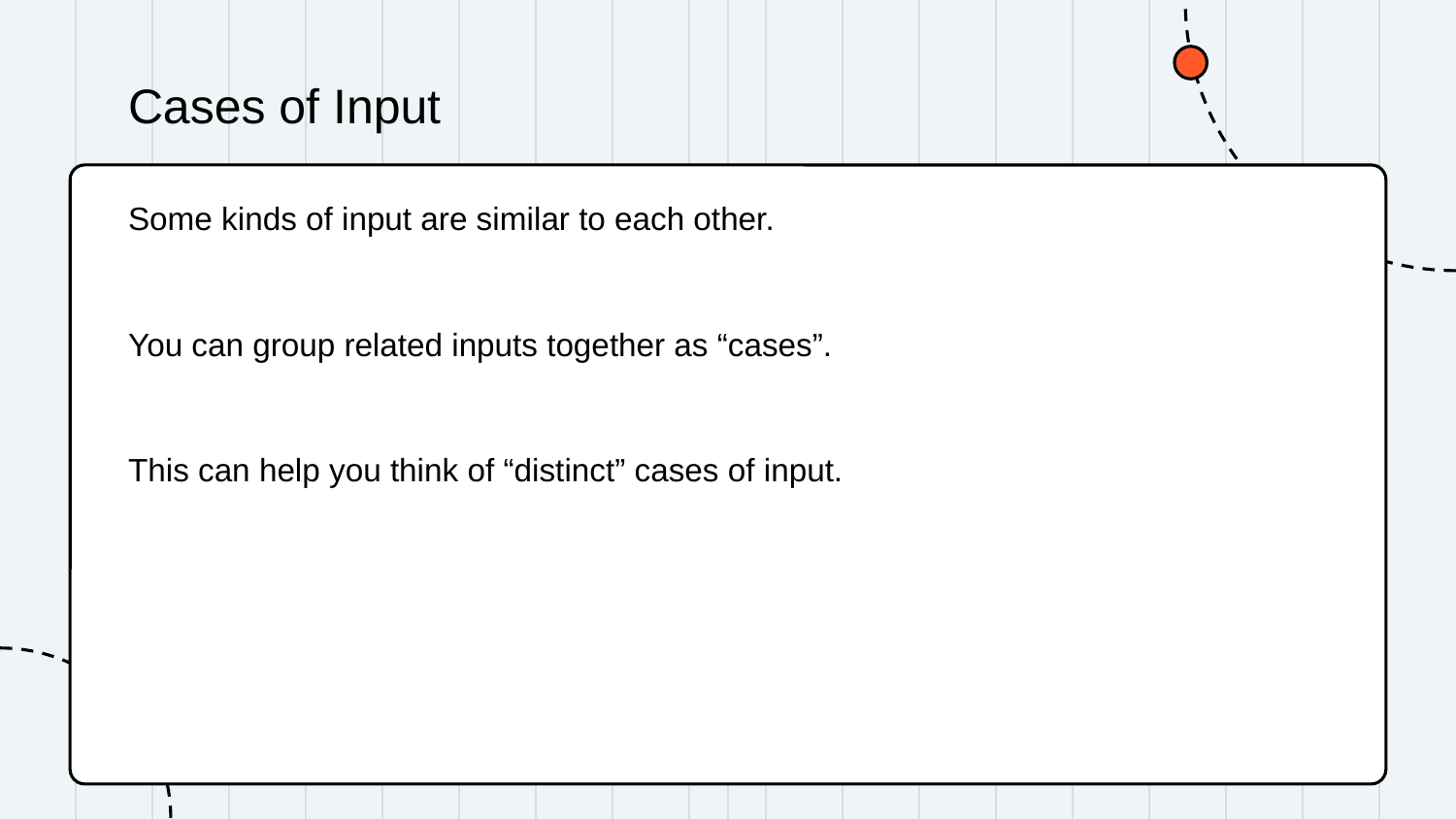

# Cases of Input
Some kinds of input are similar to each other.

You can group related inputs together as “cases”.

This can help you think of “distinct” cases of input.